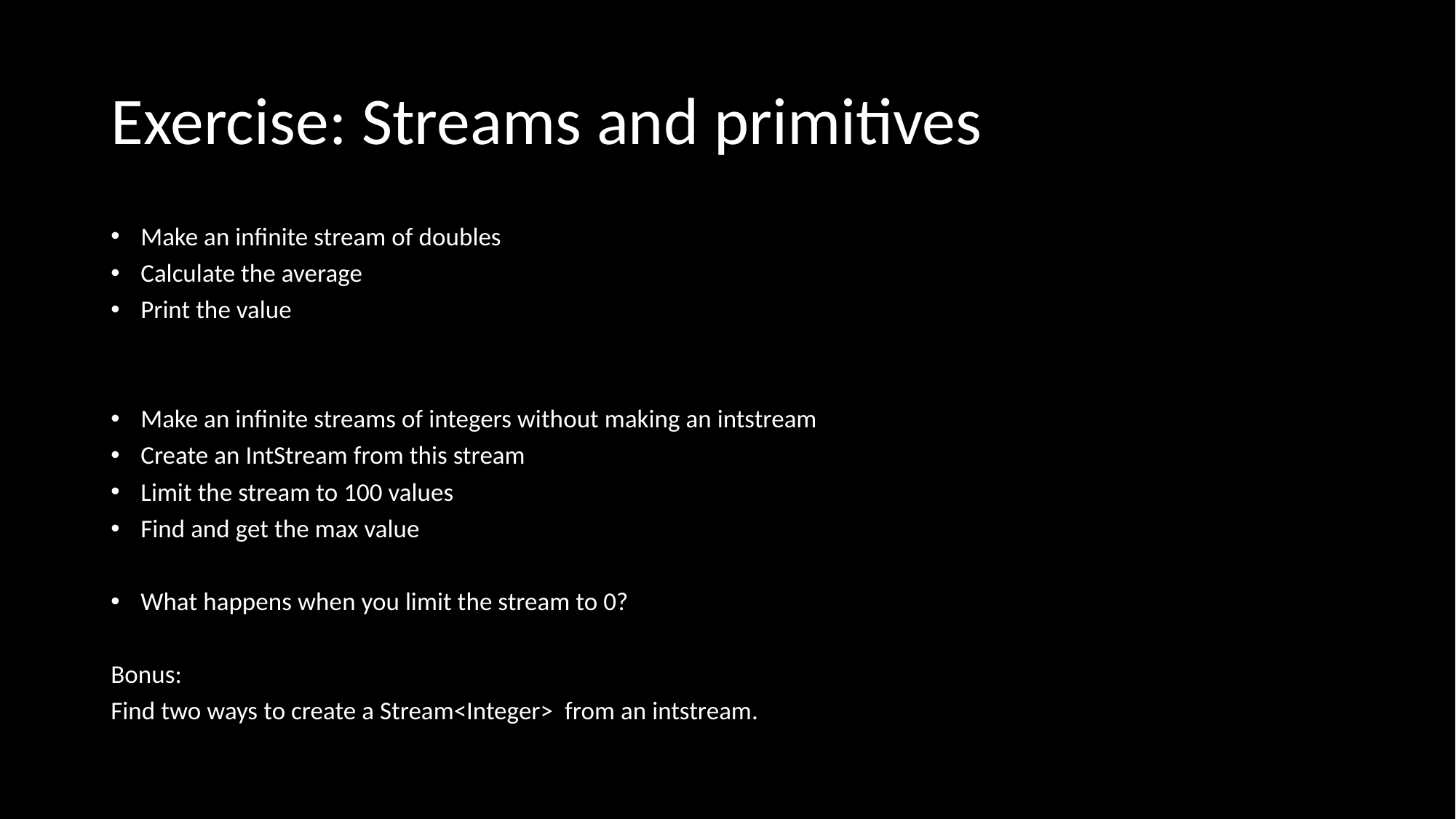

# Exercise: Streams and primitives
Make an infinite stream of doubles
Calculate the average
Print the value

Make an infinite streams of integers without making an intstream
Create an IntStream from this stream
Limit the stream to 100 values
Find and get the max value

What happens when you limit the stream to 0?

Bonus:
Find two ways to create a Stream<Integer>  from an intstream.